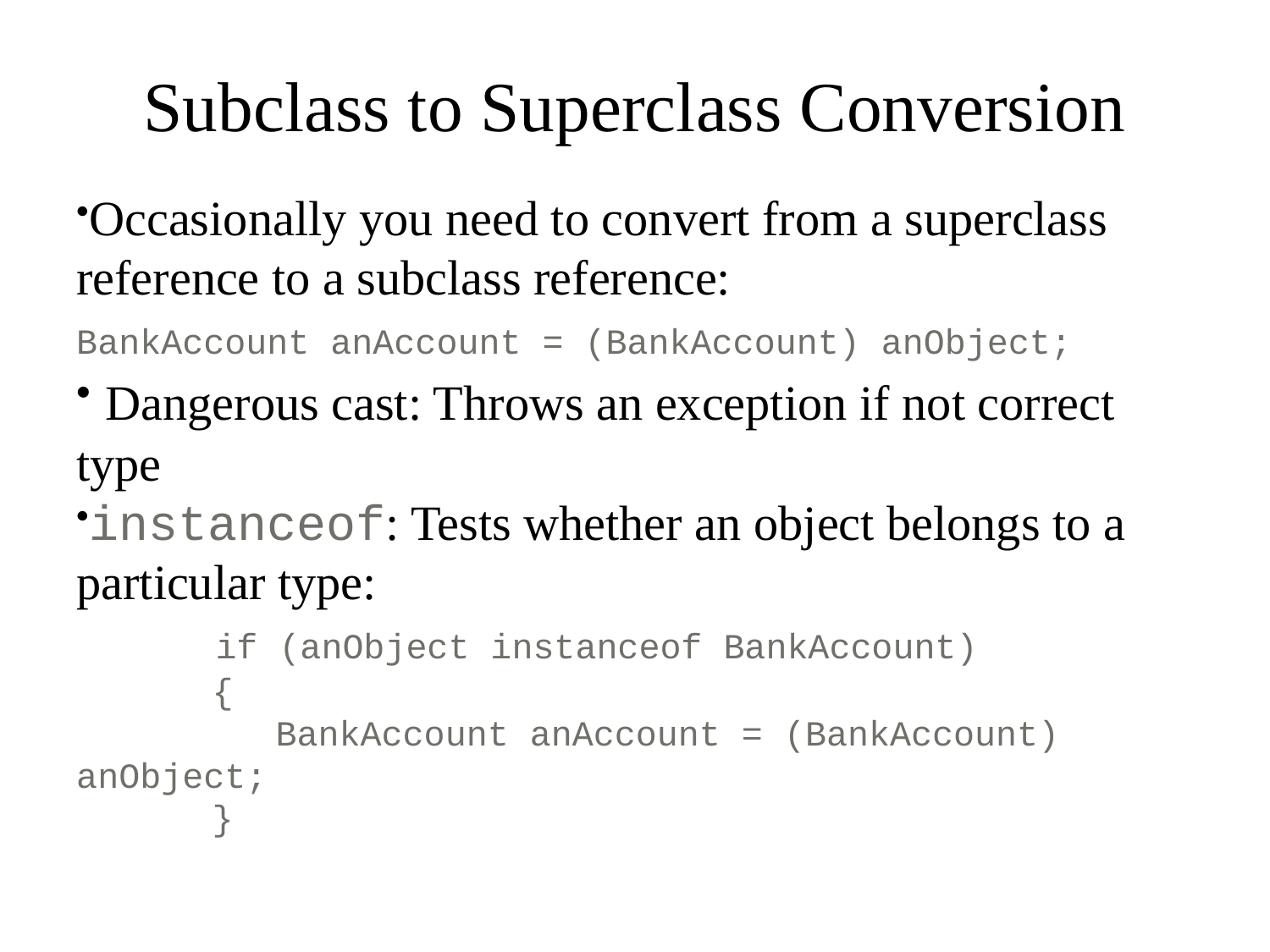

# Subclass to Superclass Conversion
Occasionally you need to convert from a superclass reference to a subclass reference:
BankAccount anAccount = (BankAccount) anObject;
 Dangerous cast: Throws an exception if not correct type
instanceof: Tests whether an object belongs to a particular type:
	 if (anObject instanceof BankAccount)
	 {
	    BankAccount anAccount = (BankAccount) anObject;
	 }